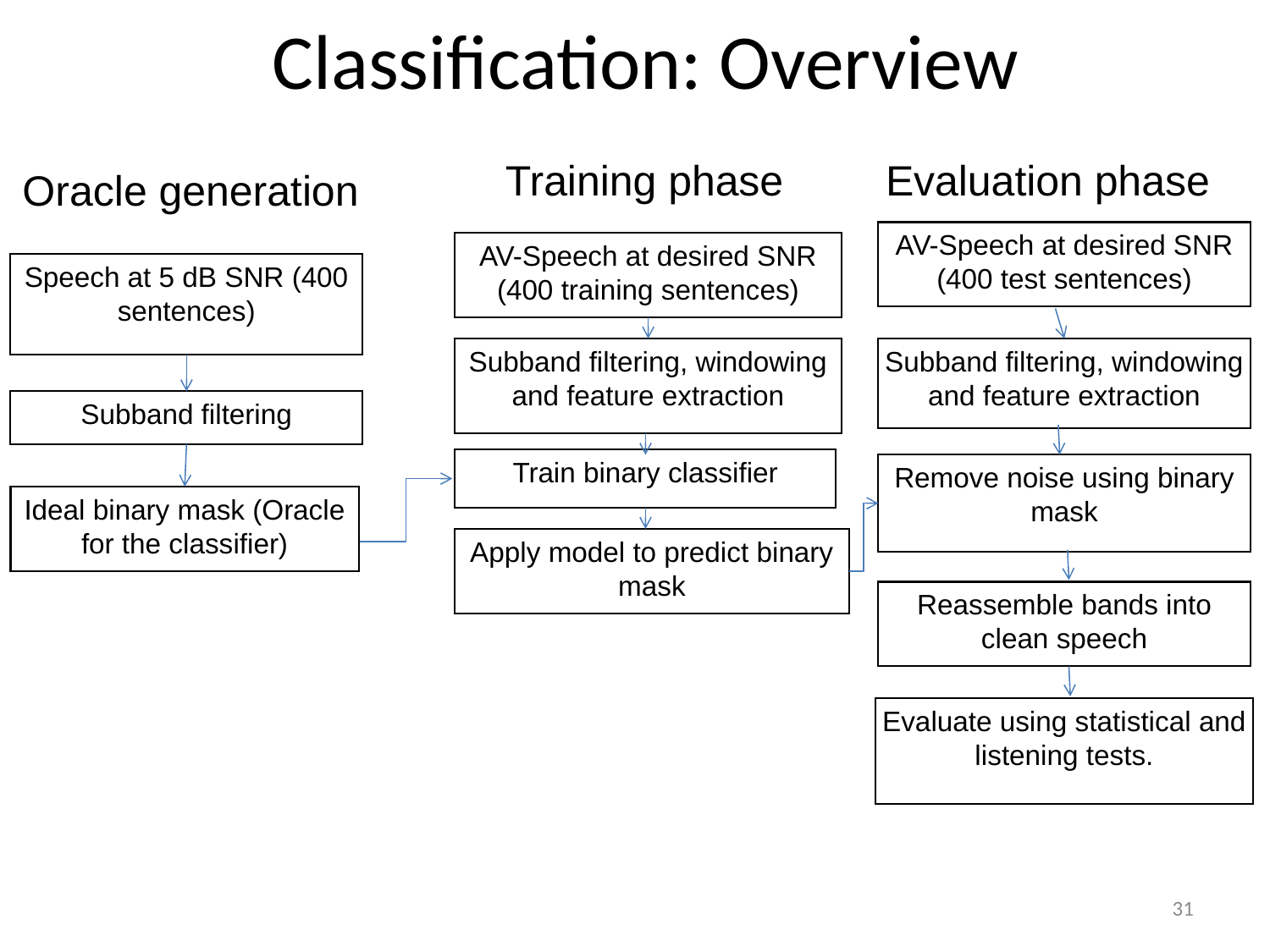

# Classification: Overview
Training phase
Evaluation phase
Oracle generation
AV-Speech at desired SNR (400 test sentences)
AV-Speech at desired SNR (400 training sentences)
Speech at 5 dB SNR (400 sentences)
Subband filtering, windowing and feature extraction
Subband filtering, windowing and feature extraction
Subband filtering
Train binary classifier
Remove noise using binary mask
Ideal binary mask (Oracle for the classifier)
Apply model to predict binary mask
Reassemble bands into clean speech

Evaluate using statistical and listening tests.
31